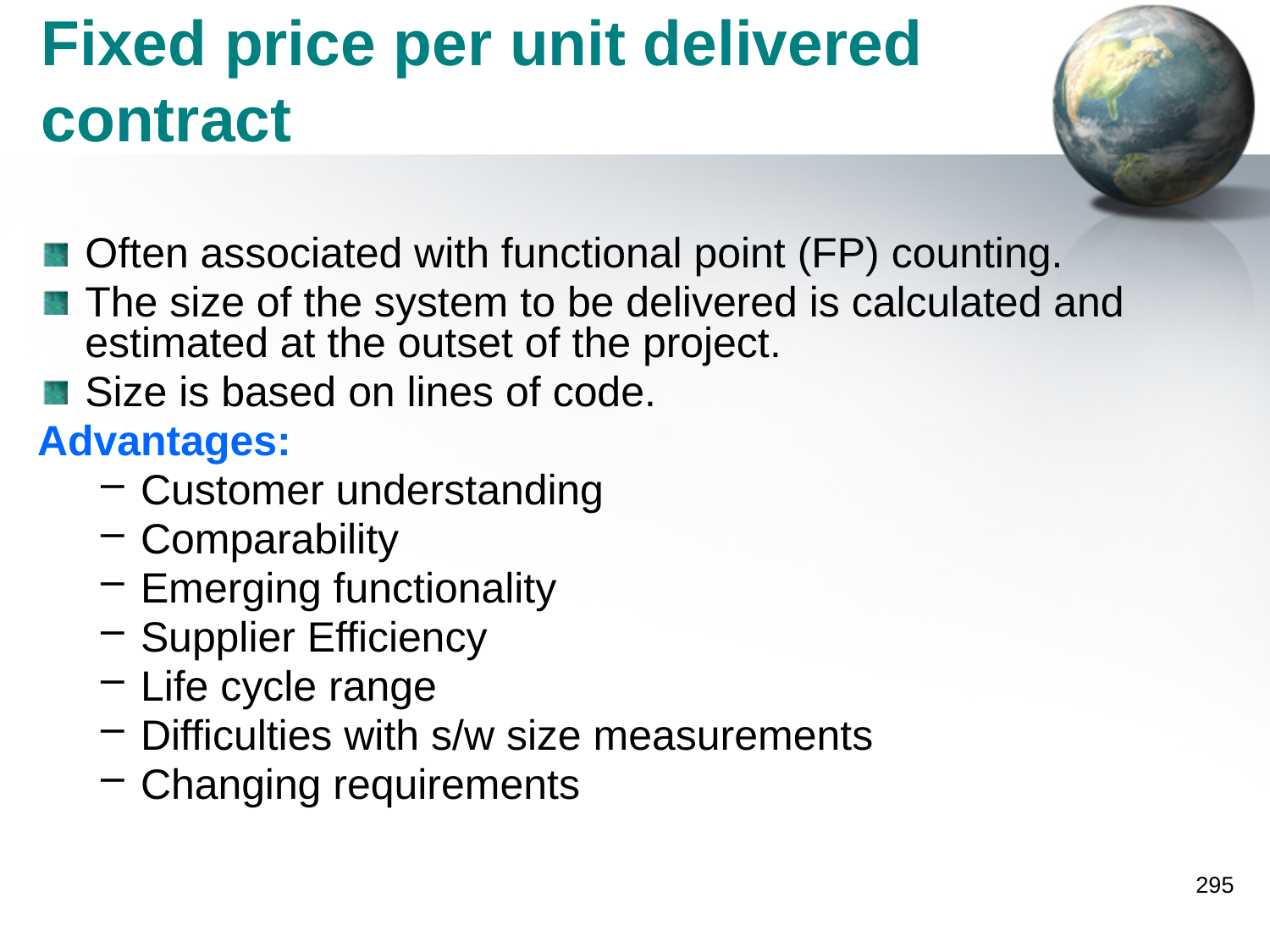

# Fixed price per unit delivered contract
Often associated with functional point (FP) counting.
The size of the system to be delivered is calculated and estimated at the outset of the project.
Size is based on lines of code.
Advantages:
Customer understanding
Comparability
Emerging functionality
Supplier Efficiency
Life cycle range
Difficulties with s/w size measurements
Changing requirements

295